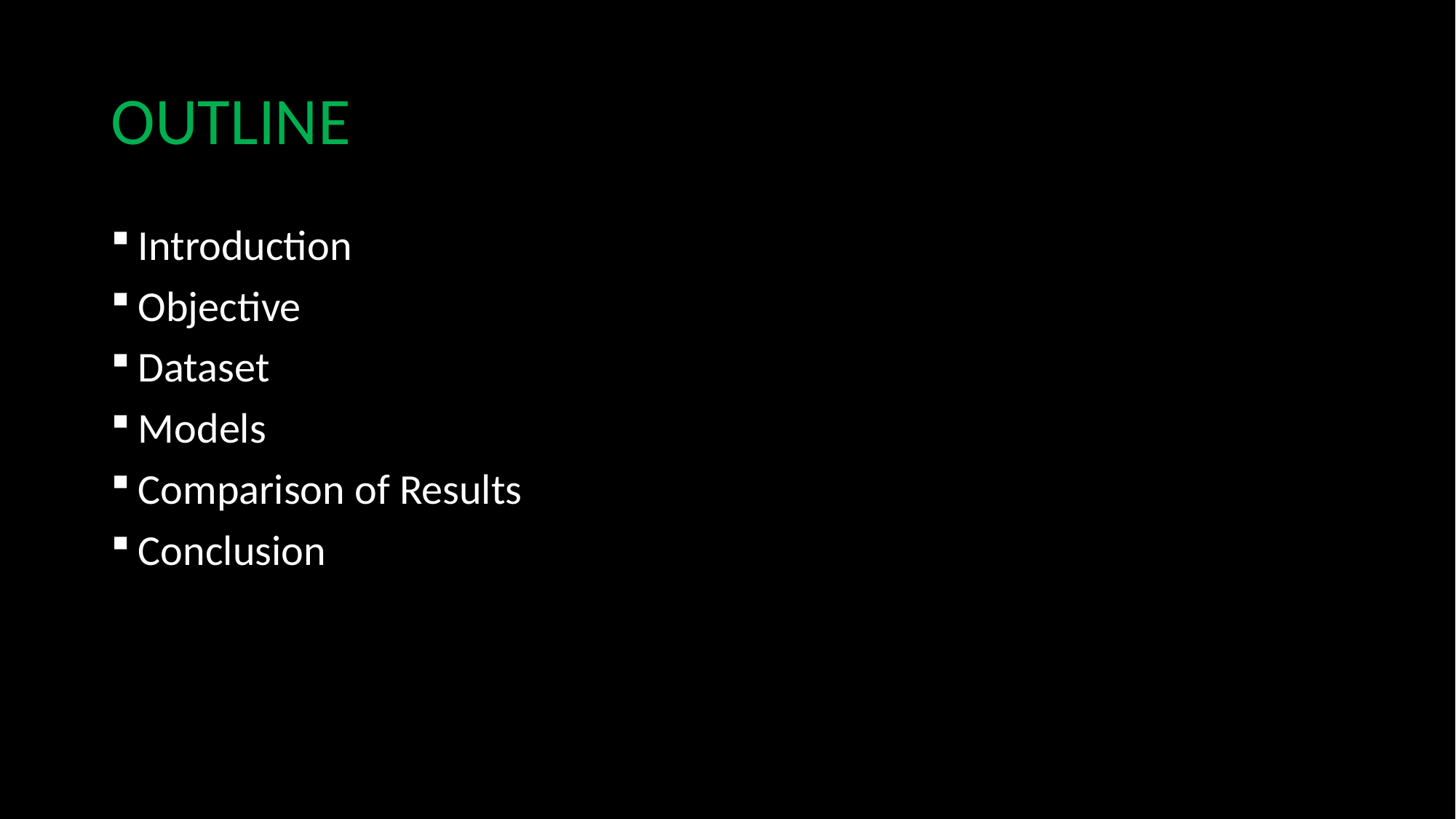

# OUTLINE
Introduction
Objective
Dataset
Models
Comparison of Results
Conclusion